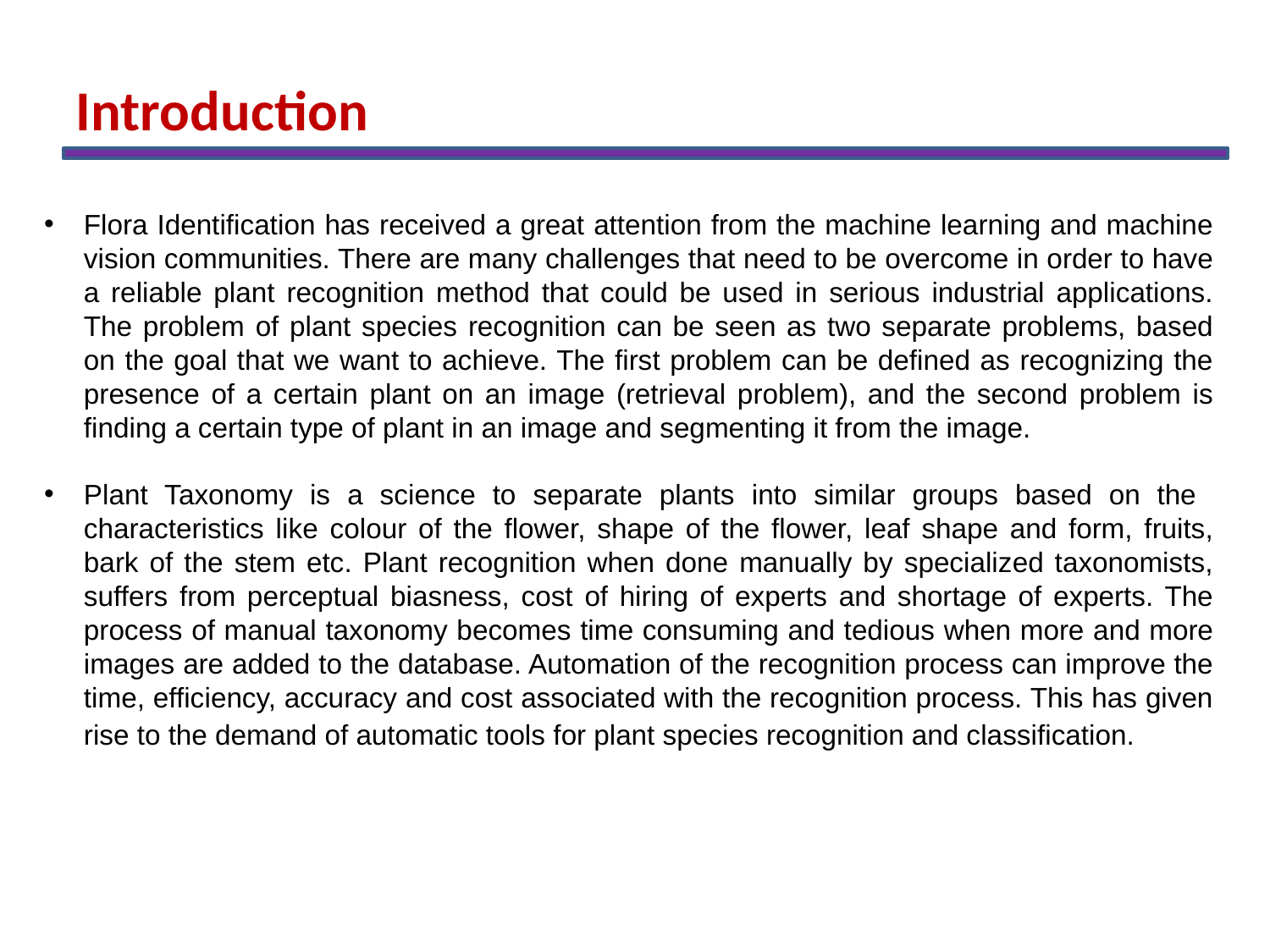

Introduction

Flora Identification has received a great attention from the machine learning and machine vision communities. There are many challenges that need to be overcome in order to have a reliable plant recognition method that could be used in serious industrial applications. The problem of plant species recognition can be seen as two separate problems, based on the goal that we want to achieve. The first problem can be defined as recognizing the presence of a certain plant on an image (retrieval problem), and the second problem is finding a certain type of plant in an image and segmenting it from the image.

Plant Taxonomy is a science to separate plants into similar groups based on the  characteristics like colour of the flower, shape of the flower, leaf shape and form, fruits, bark of the stem etc. Plant recognition when done manually by specialized taxonomists, suffers from perceptual biasness, cost of hiring of experts and shortage of experts. The process of manual taxonomy becomes time consuming and tedious when more and more images are added to the database. Automation of the recognition process can improve the time, efficiency, accuracy and cost associated with the recognition process. This has given rise to the demand of automatic tools for plant species recognition and classification.